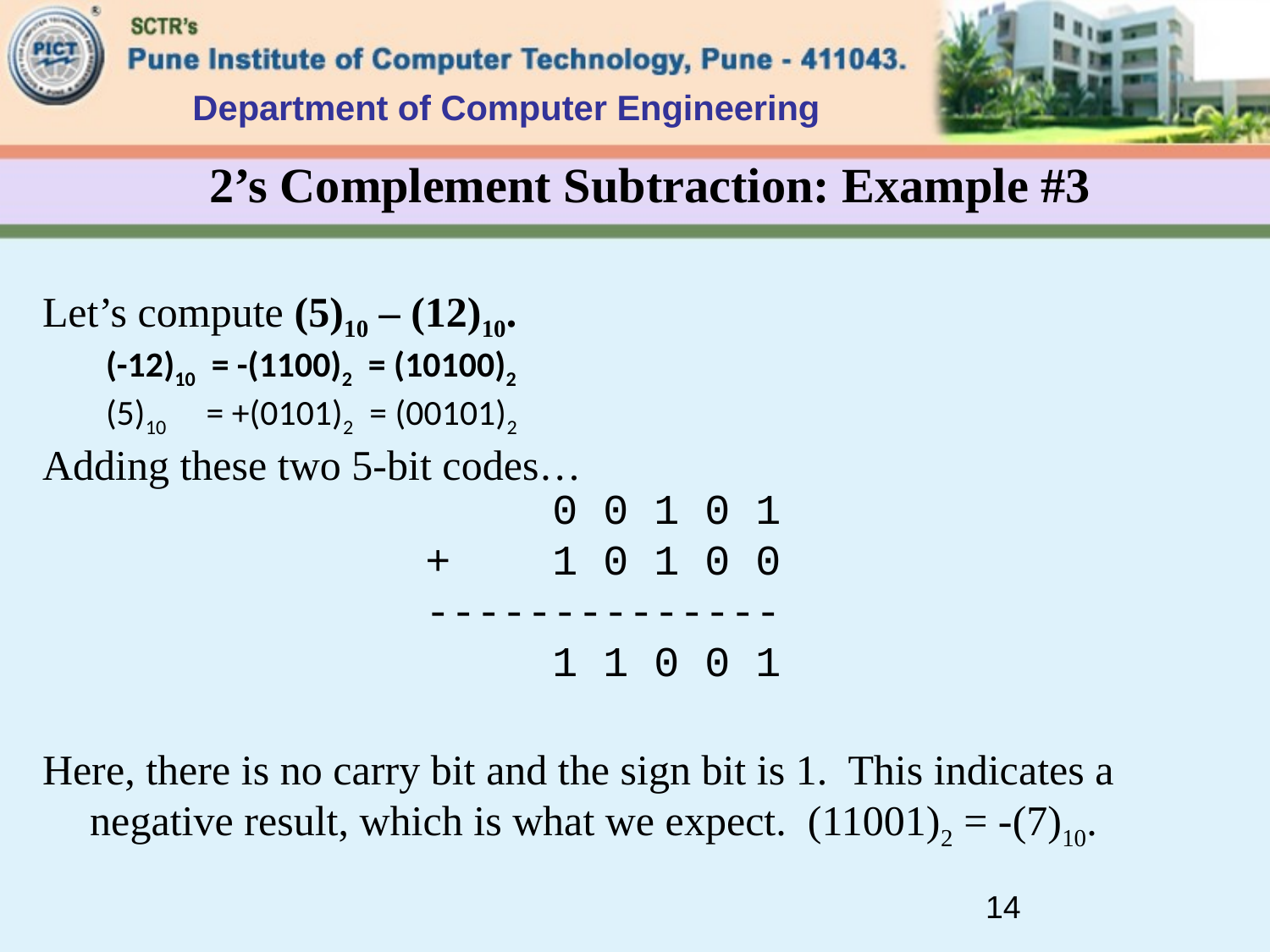

Department of Computer Engineering
# 2’s Complement Subtraction: Example #3
Let’s compute (5)10 – (12)10.
(-12)10  = -(1100)2  = (10100)2
(5)10     = +(0101)2  = (00101)2
Adding these two 5-bit codes…

Here, there is no carry bit and the sign bit is 1.  This indicates a negative result, which is what we expect.  (11001)2 = -(7)10.
	0 0 1 0 1
+	1 0 1 0 0
--------------
 	1 1 0 0 1
14